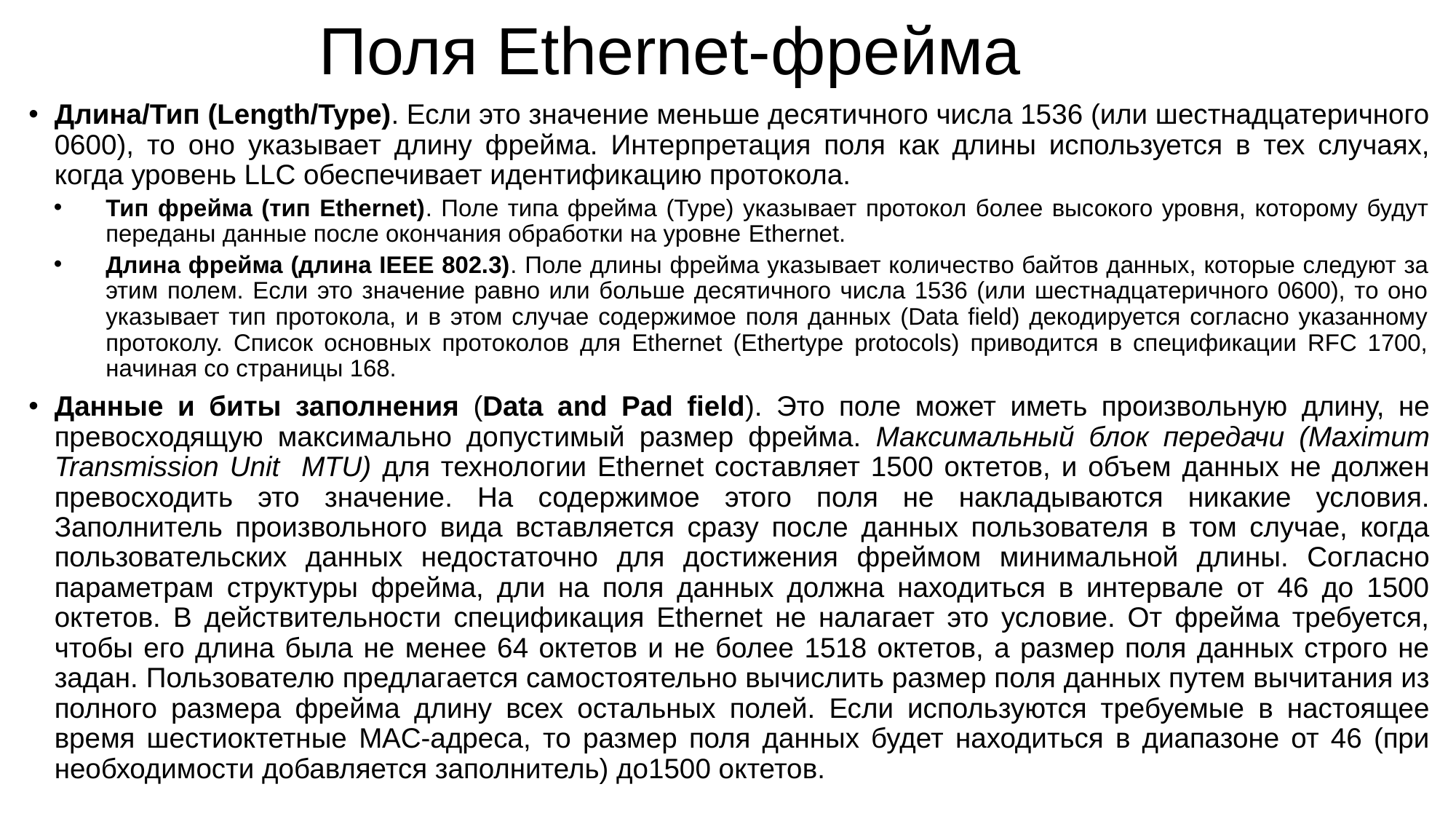

# Поля Ethernet-фрейма
Длина/Тип (Length/Type). Если это значение меньше десятичного числа 1536 (или шестнадцатеричного 0600), то оно указывает длину фрейма. Интерпретация поля как длины используется в тех случаях, когда уровень LLC обеспечивает идентификацию протокола.
Тип фрейма (тип Ethernet). Поле типа фрейма (Type) указывает протокол более высокого уровня, которому будут переданы данные после окончания обработки на уровне Ethernet.
Длина фрейма (длина IEEE 802.3). Поле длины фрейма указывает количество байтов данных, которые следуют за этим полем. Если это значение равно или больше десятичного числа 1536 (или шестнадцатеричного 0600), то оно указывает тип протокола, и в этом случае содержимое поля данных (Data field) декодируется согласно указанному протоколу. Список основных протоколов для Ethernet (Ethertype protocols) приводится в спецификации RFC 1700, начиная со страницы 168.
Данные и биты заполнения (Data and Pad field). Это поле может иметь произвольную длину, не превосходящую максимально допустимый размер фрейма. Максимальный блок передачи (Maximum Transmission Unit  MTU) для технологии Ethernet составляет 1500 октетов, и объем данных не должен превосходить это значение. На содержимое этого поля не накладываются никакие условия. Заполнитель произвольного вида вставляется сразу после данных пользователя в том случае, когда пользовательских данных недостаточно для достижения фреймом минимальной длины. Согласно параметрам структуры фрейма, дли на поля данных должна находиться в интервале от 46 до 1500 октетов. В действительности спецификация Ethernet не налагает это условие. От фрейма требуется, чтобы его длина была не менее 64 октетов и не более 1518 октетов, а размер поля данных строго не задан. Пользователю предлагается самостоятельно вычислить размер поля данных путем вычитания из полного размера фрейма длину всех остальных полей. Если используются требуемые в настоящее время шестиоктетные MAC-адреса, то размер поля данных будет находиться в диапазоне от 46 (при необходимости добавляется заполнитель) до1500 октетов.